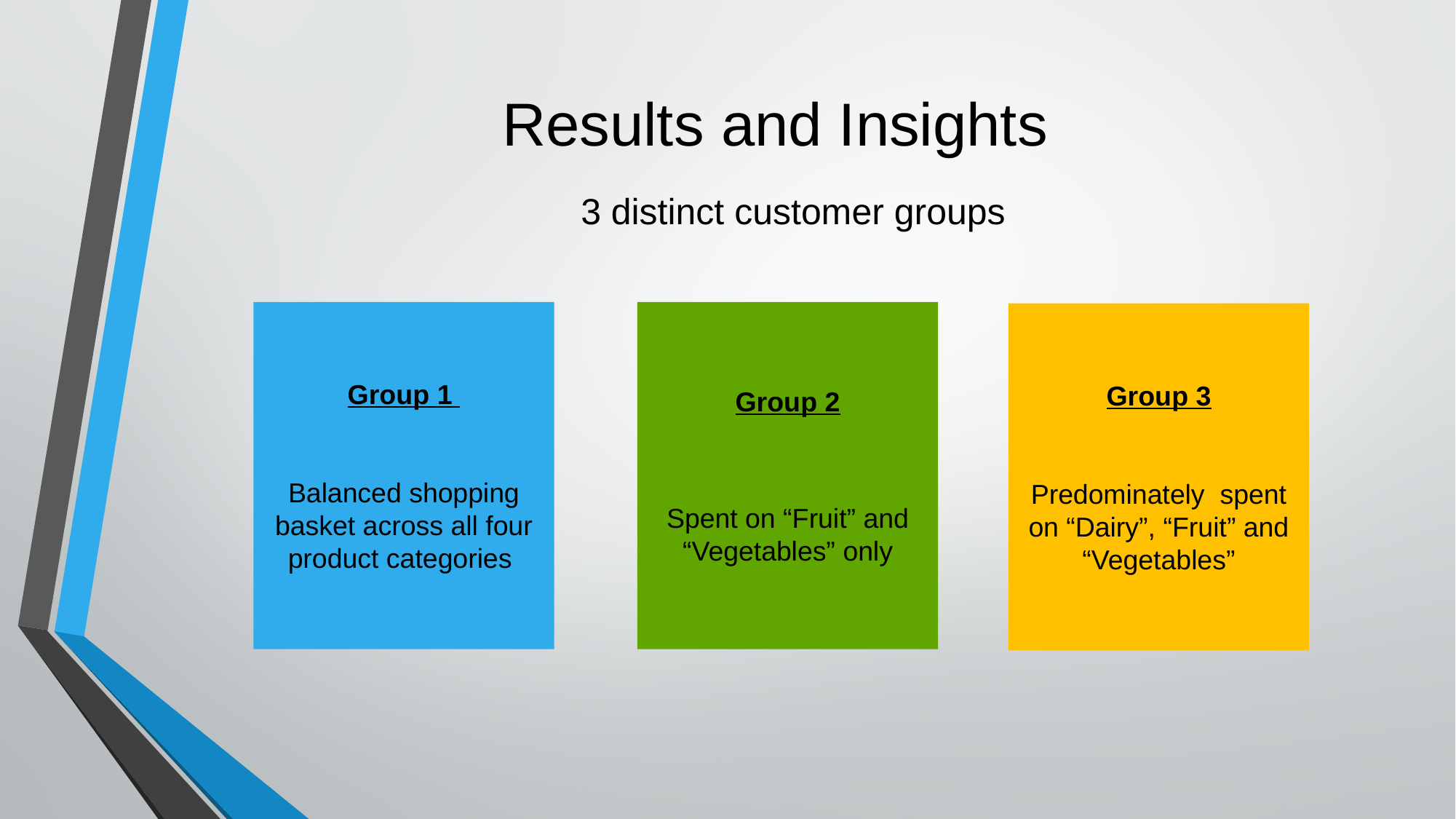

# Results and Insights
3 distinct customer groups

Group 1

Balanced shopping basket across all four product categories
Group 2

Spent on “Fruit” and “Vegetables” only
Group 3

Predominately  spent on “Dairy”, “Fruit” and “Vegetables”